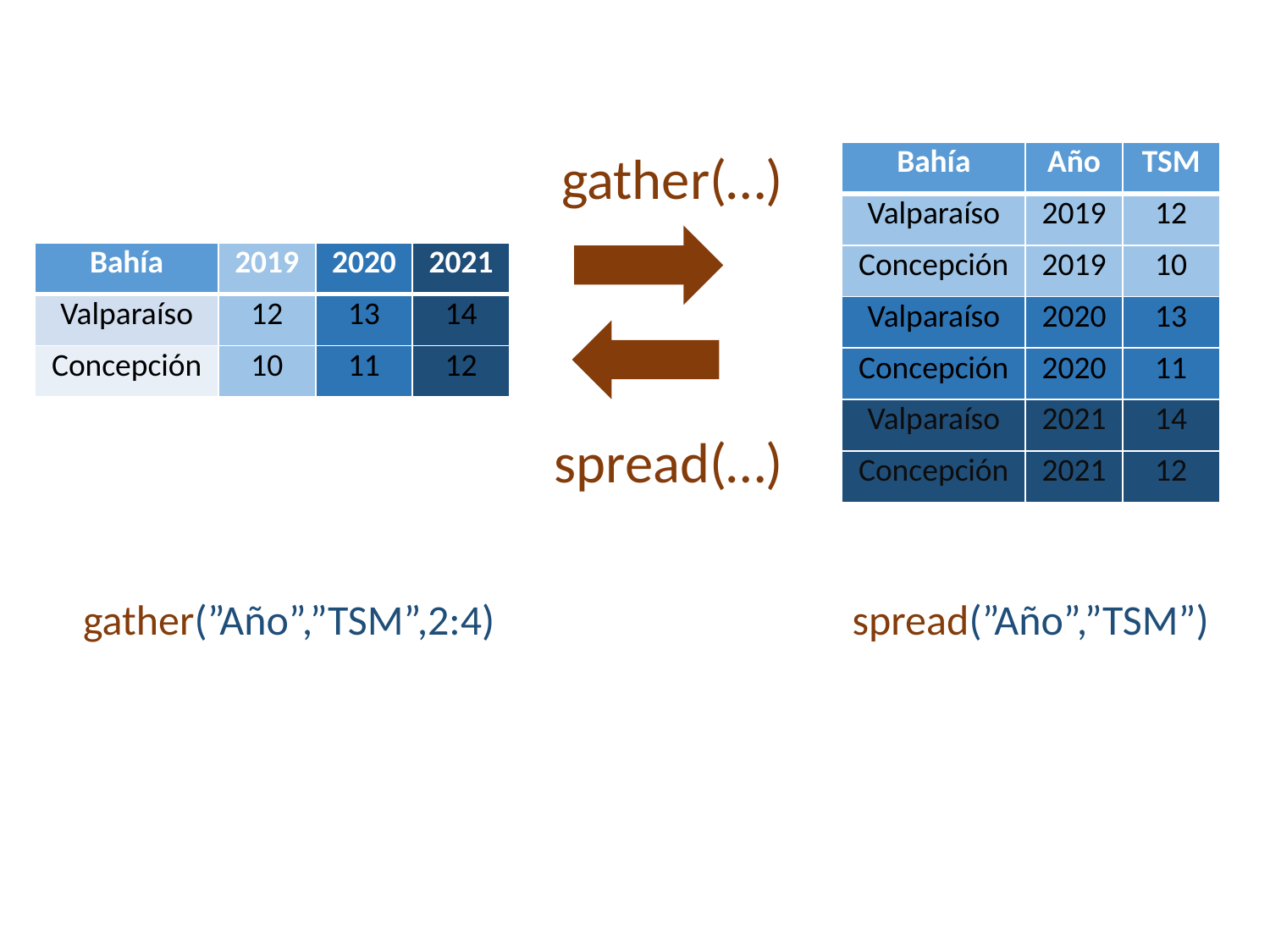

gather(…)
| Bahía | Año | TSM |
| --- | --- | --- |
| Valparaíso | 2019 | 12 |
| Concepción | 2019 | 10 |
| Valparaíso | 2020 | 13 |
| Concepción | 2020 | 11 |
| Valparaíso | 2021 | 14 |
| Concepción | 2021 | 12 |

| Bahía | 2019 | 2020 | 2021 |
| --- | --- | --- | --- |
| Valparaíso | 12 | 13 | 14 |
| Concepción | 10 | 11 | 12 |

spread(…)
gather(”Año”,”TSM”,2:4)
spread(”Año”,”TSM”)